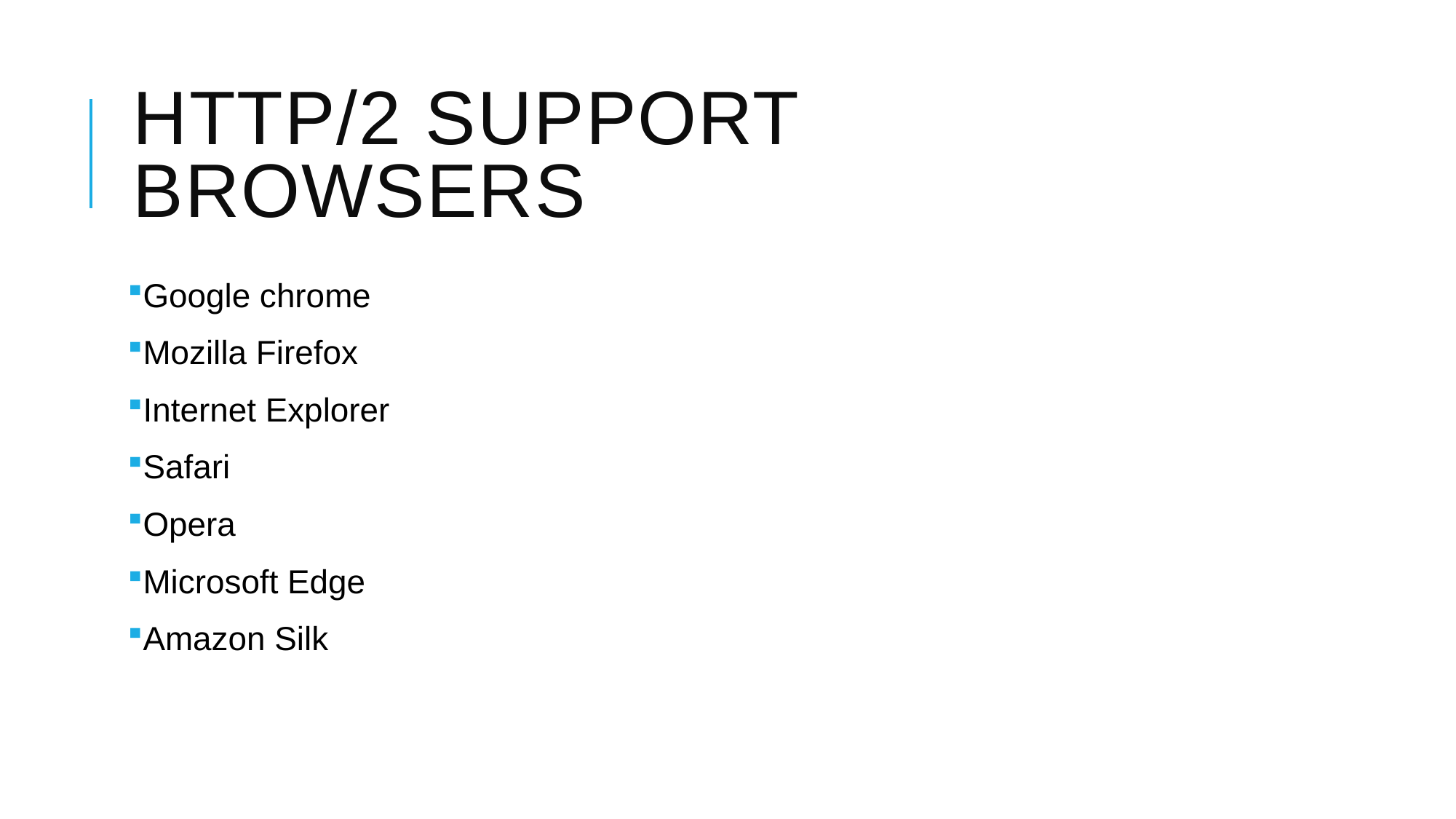

# Http/2 support Browsers
Google chrome
Mozilla Firefox
Internet Explorer
Safari
Opera
Microsoft Edge
Amazon Silk